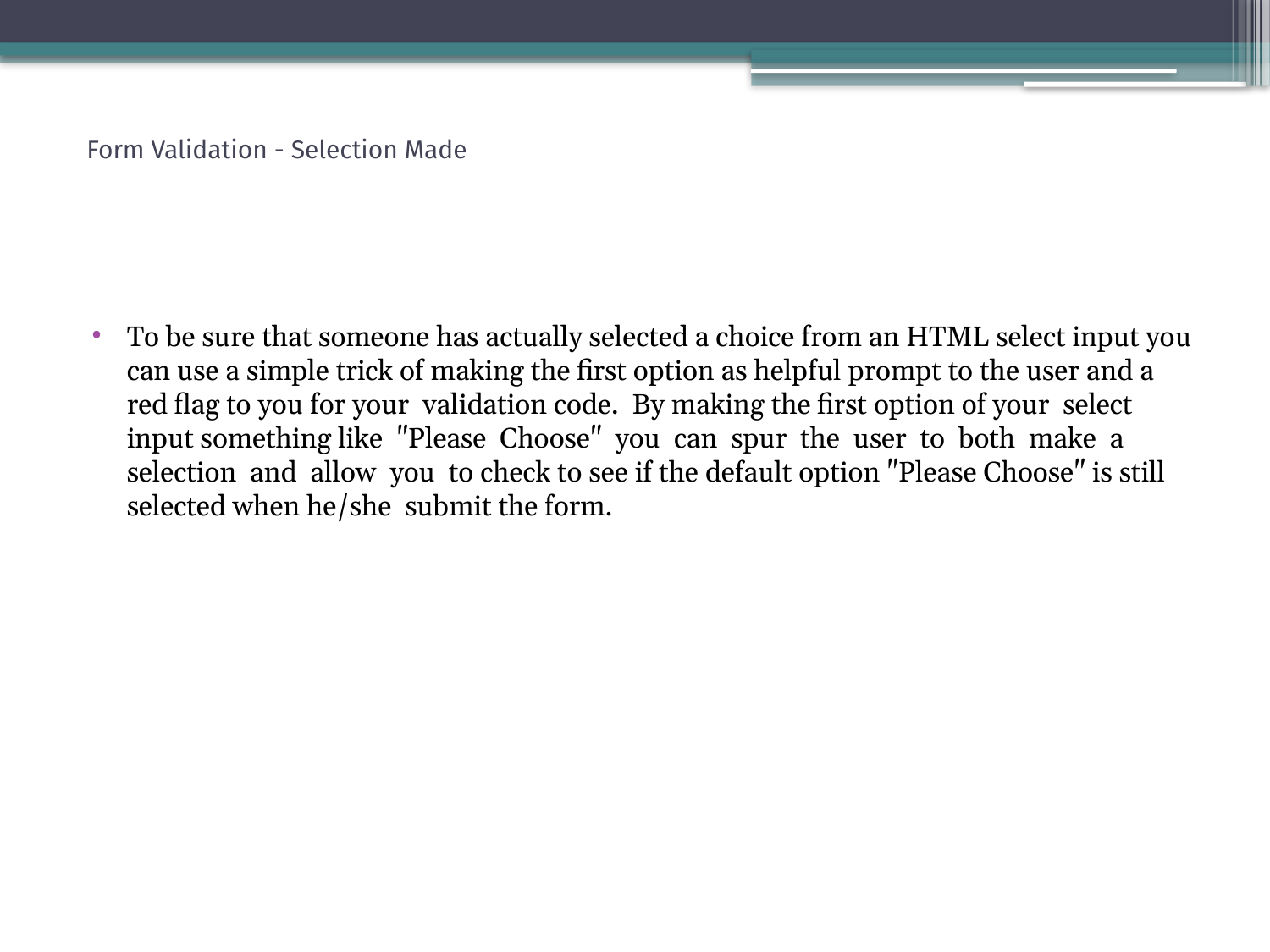

# Form Validation - Selection Made
To be sure that someone has actually selected a choice from an HTML select input you can use a simple trick of making the first option as helpful prompt to the user and a red flag to you for your  validation code.  By making the first option of your  select input something like  "Please  Choose"  you  can  spur  the  user  to  both  make  a  selection  and  allow  you  to check to see if the default option "Please Choose" is still selected when he/she  submit the form.